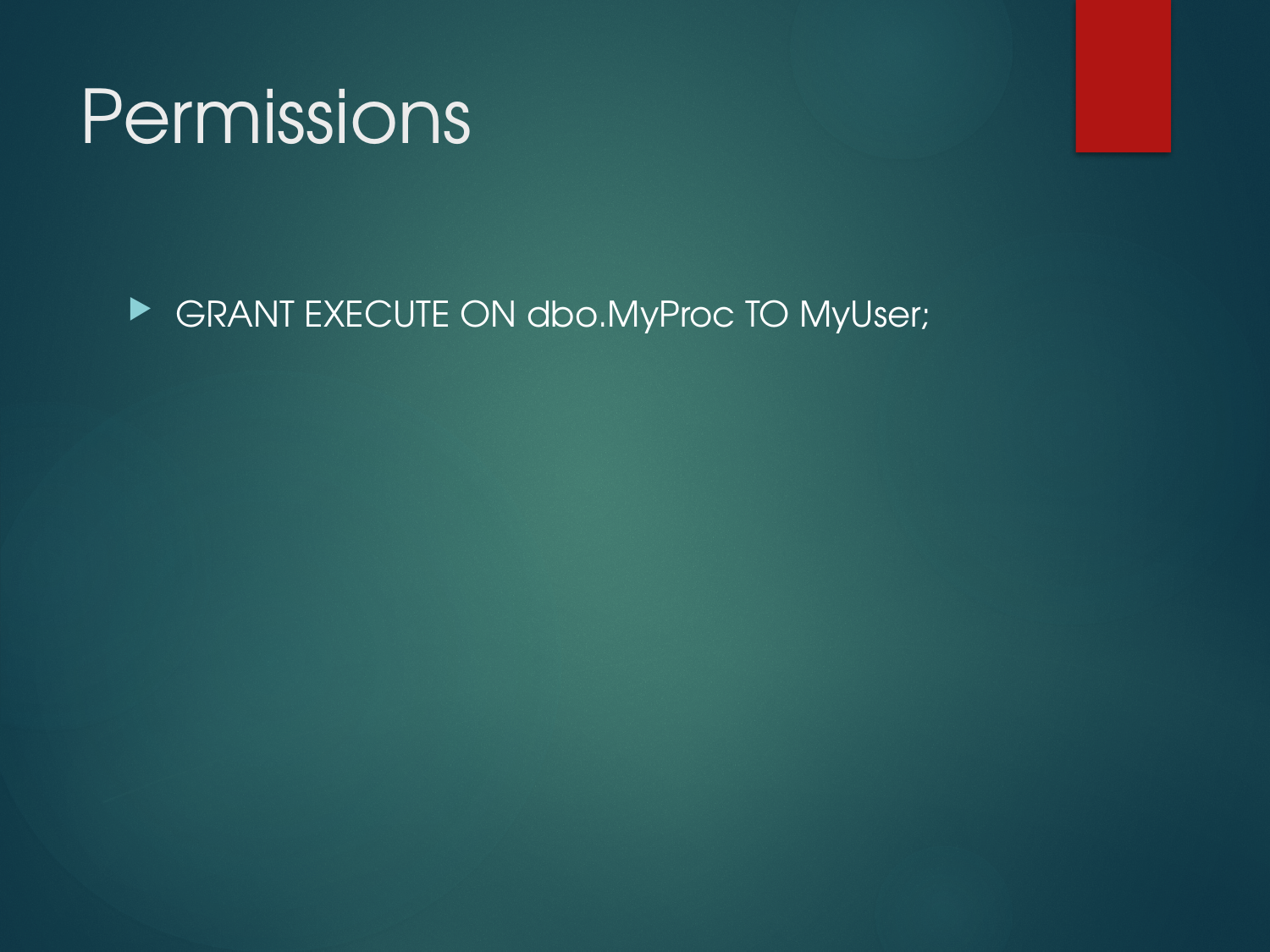

# Permissions
GRANT EXECUTE ON dbo.MyProc TO MyUser;